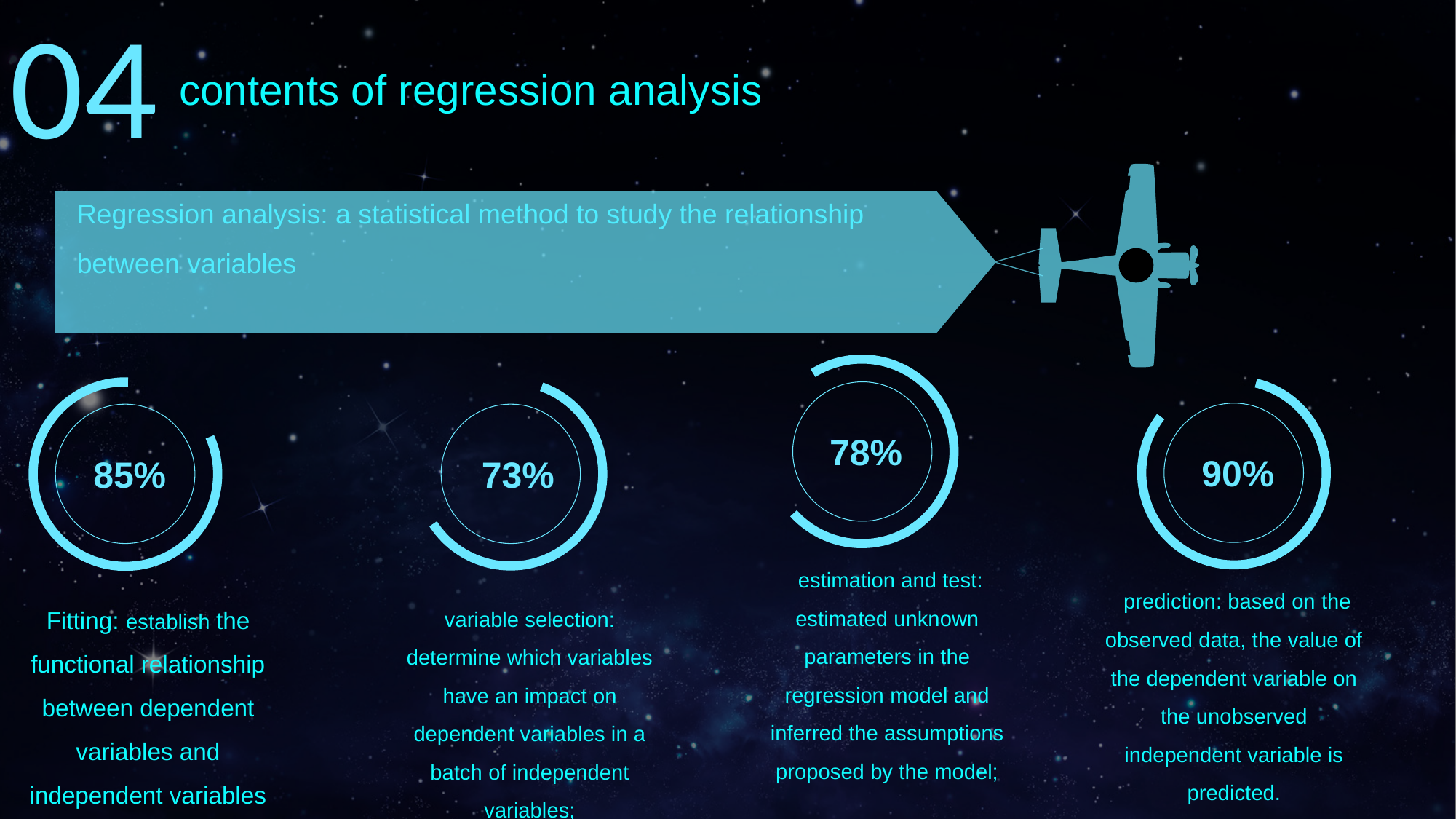

04
contents of regression analysis

Regression analysis: a statistical method to study the relationship between variables

78%

90%

73%

85%
 estimation and test: estimated unknown parameters in the regression model and inferred the assumptions proposed by the model;
 prediction: based on the observed data, the value of the dependent variable on the unobserved independent variable is predicted.
Fitting: establish the functional relationship between dependent variables and independent variables
variable selection: determine which variables have an impact on dependent variables in a batch of independent variables;